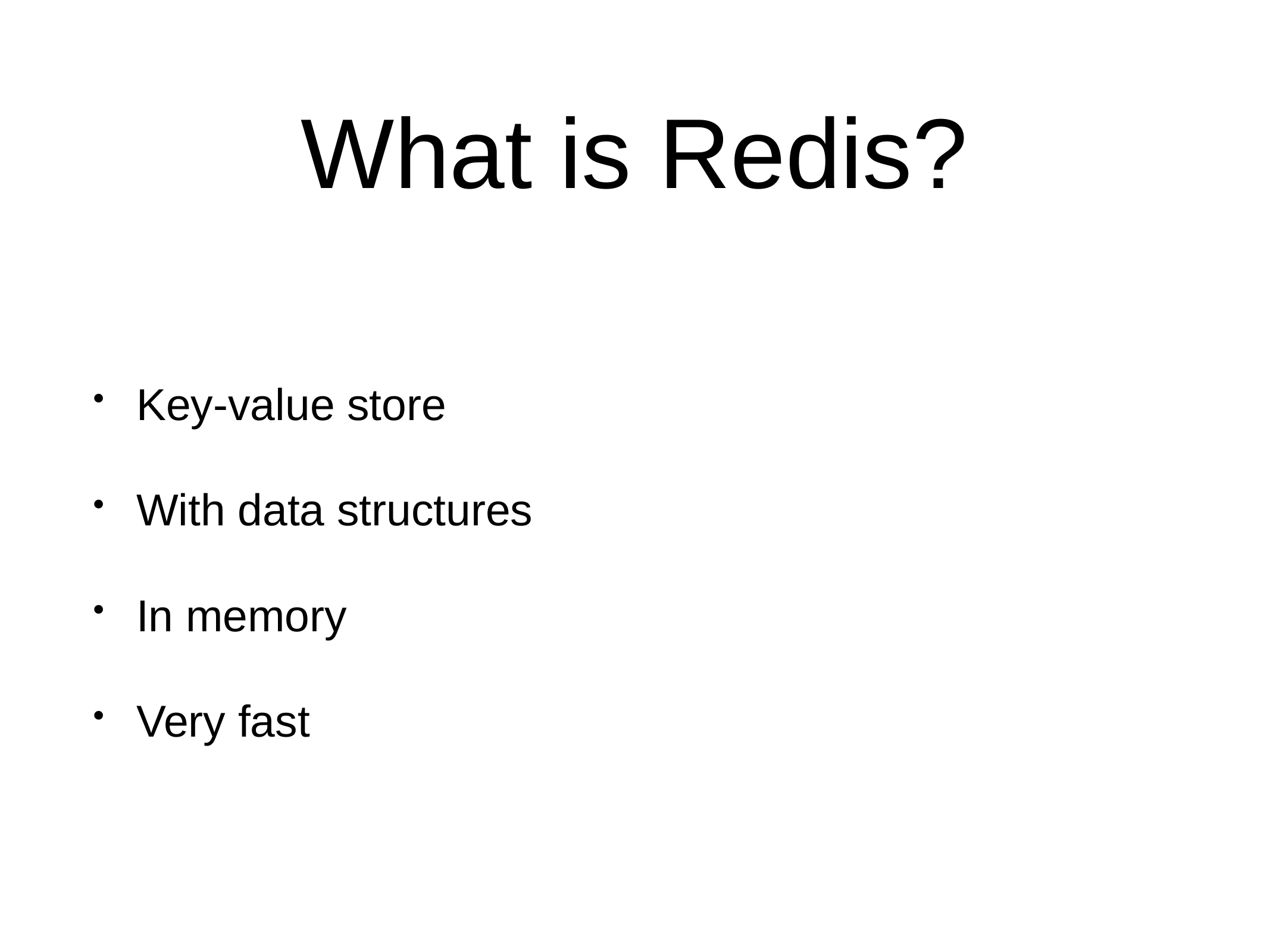

# What is Redis?
Key-value store
With data structures
In memory
Very fast